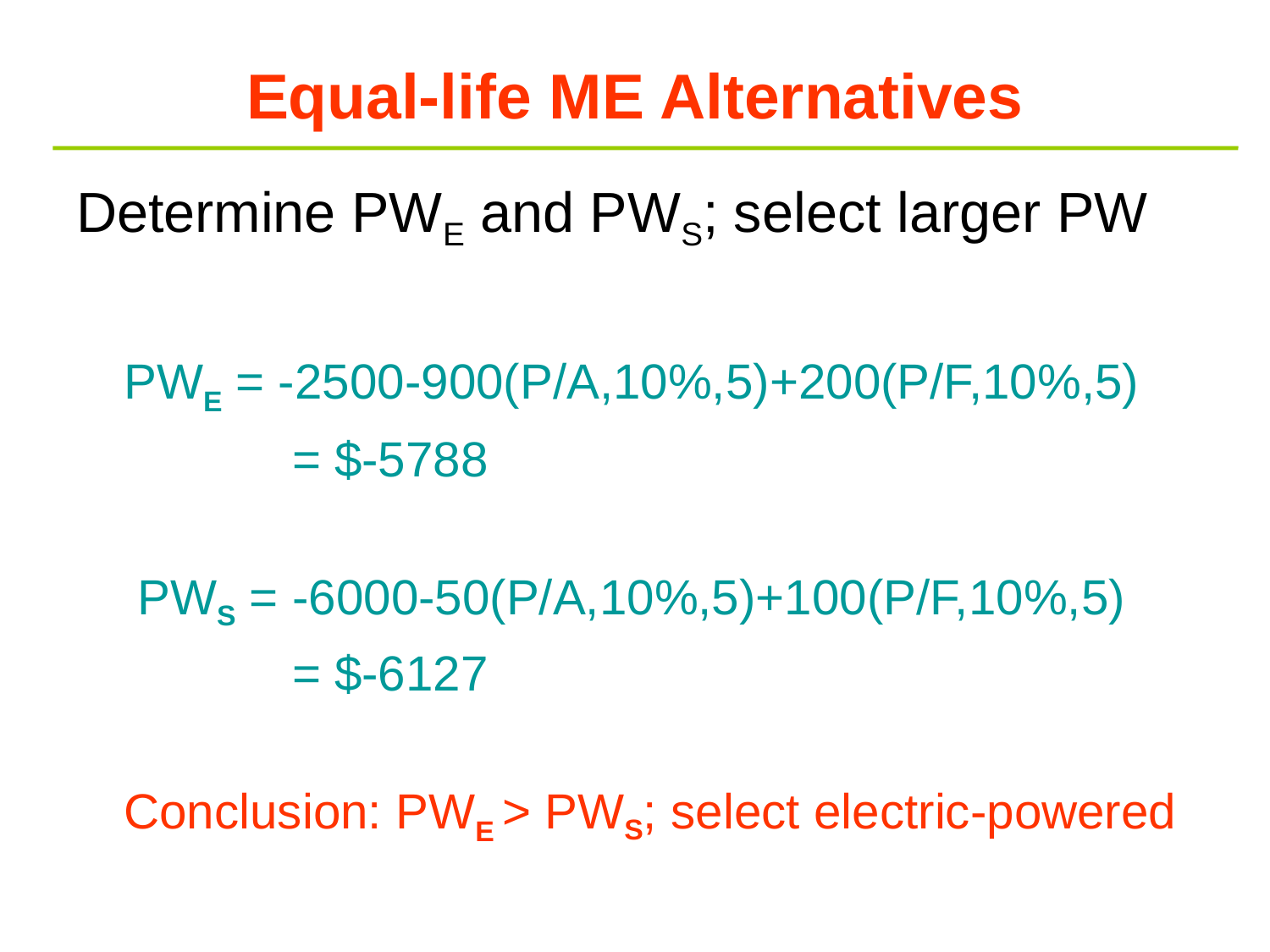

# Equal-life ME Alternatives

Determine PWE and PWS; select larger PW

	PWE = -2500-900(P/A,10%,5)+200(P/F,10%,5)
		   = $-5788

	 PWS = -6000-50(P/A,10%,5)+100(P/F,10%,5)
		   = $-6127

	Conclusion: PWE > PWS; select electric-powered